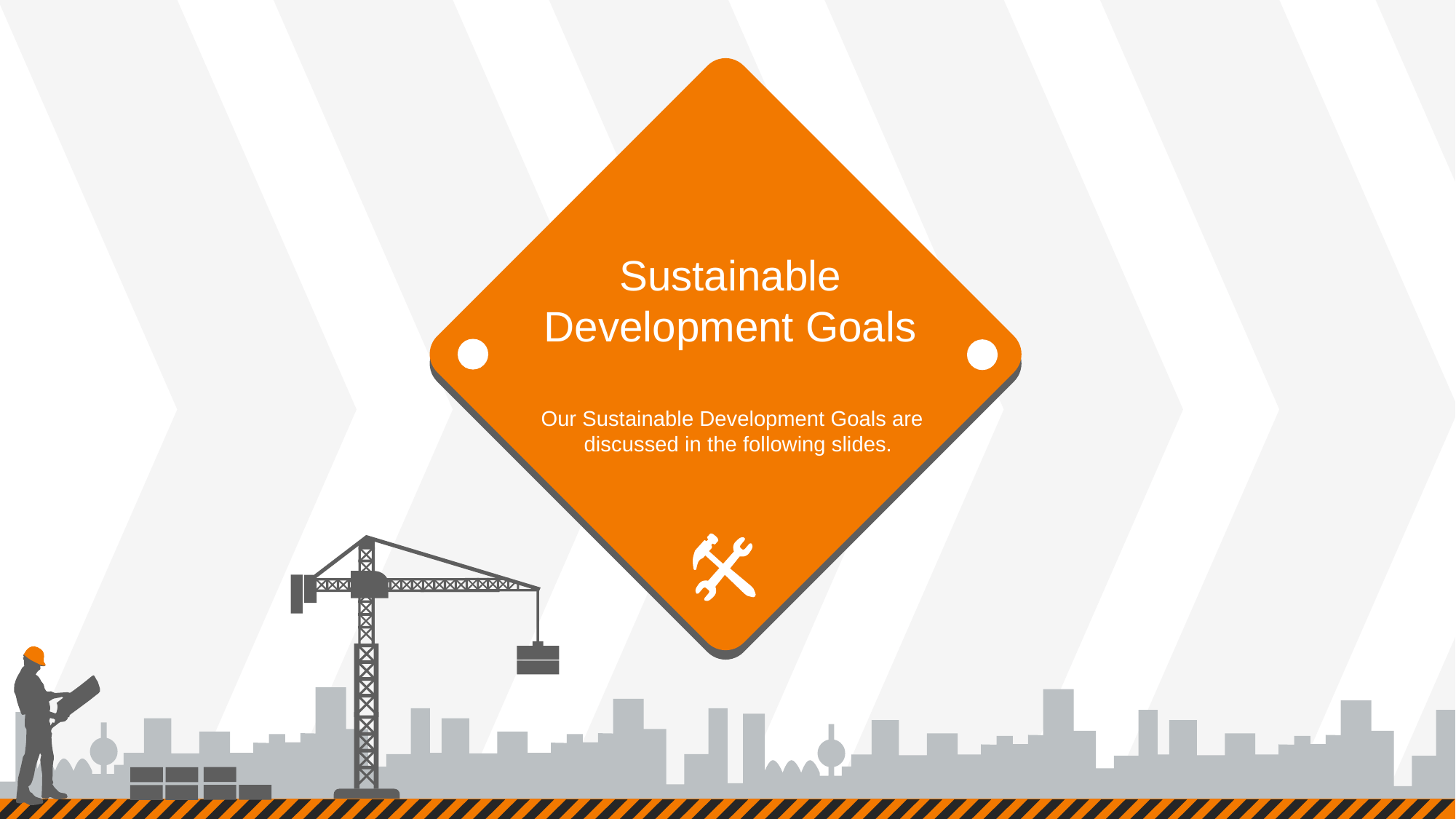

Sustainable
Development Goals

Our Sustainable Development Goals are
  discussed in the following slides.